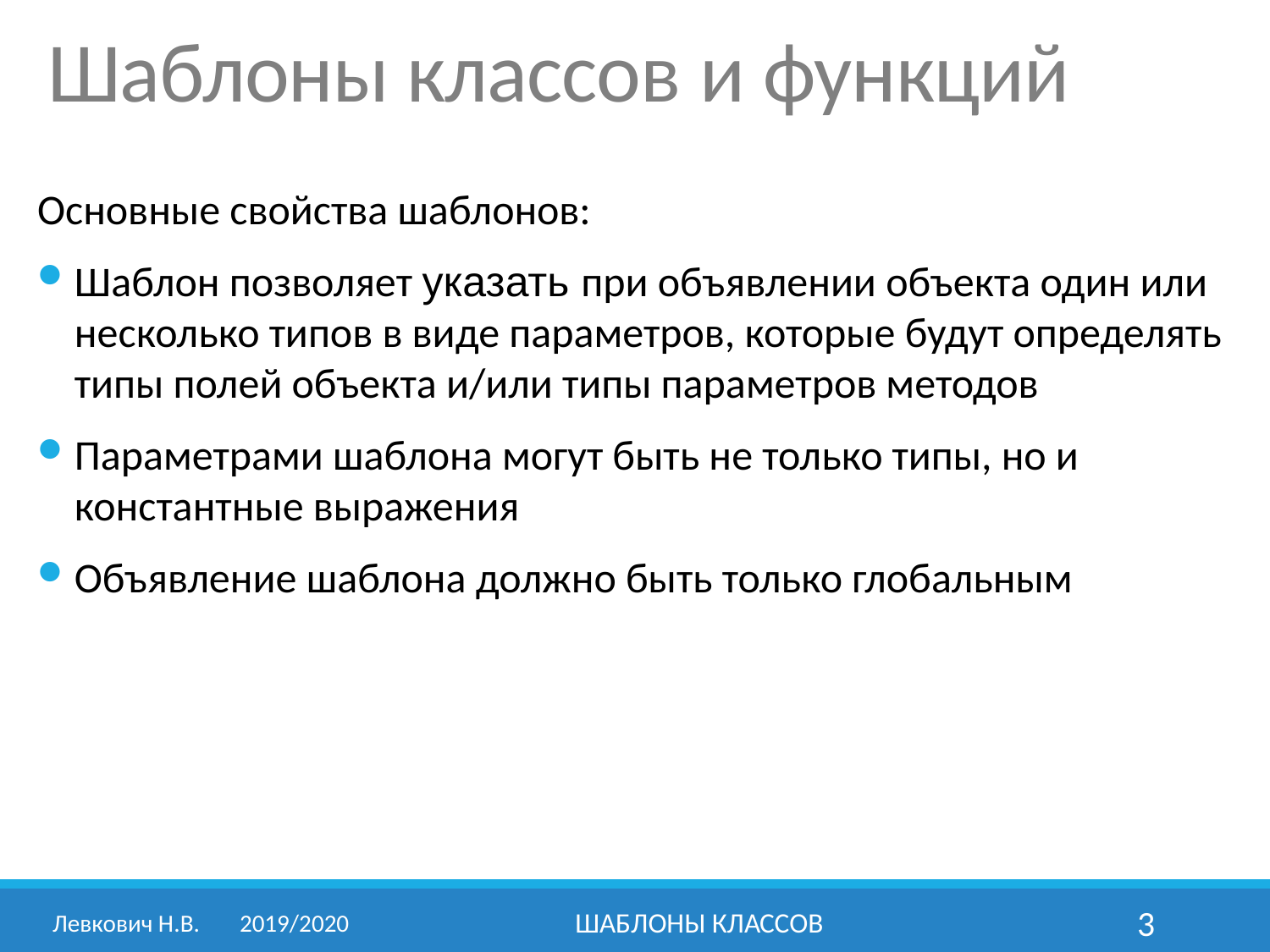

Шаблоны классов и функций
Основные свойства шаблонов:
Шаблон позволяет указать при объявлении объекта один или несколько типов в виде параметров, которые будут определять типы полей объекта и/или типы параметров методов
Параметрами шаблона могут быть не только типы, но и константные выражения
Объявление шаблона должно быть только глобальным
Левкович Н.В. 	2019/2020
Шаблоны классов
3